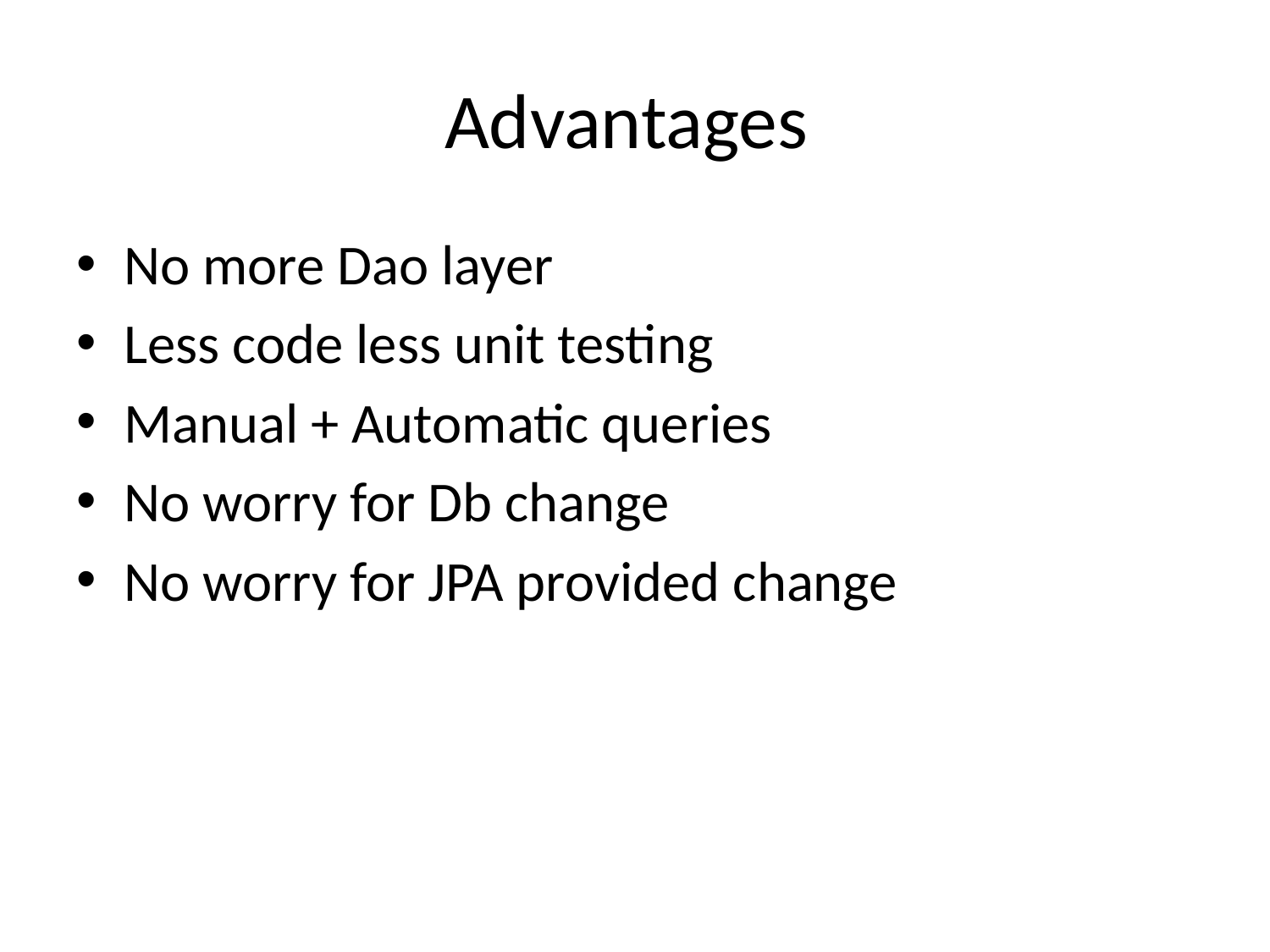

# Advantages
No more Dao layer
Less code less unit testing
Manual + Automatic queries
No worry for Db change
No worry for JPA provided change